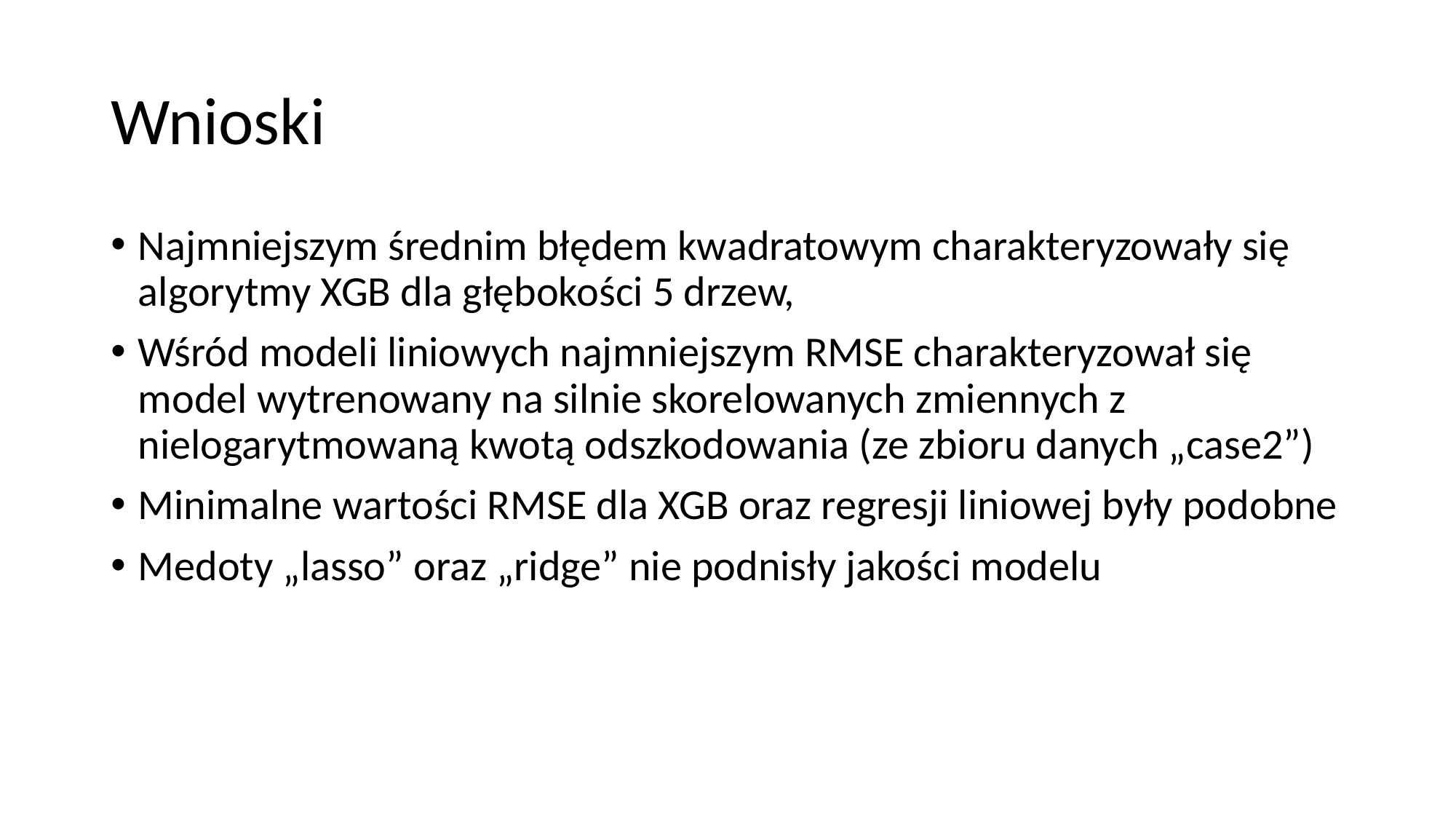

# Wnioski
Najmniejszym średnim błędem kwadratowym charakteryzowały się algorytmy XGB dla głębokości 5 drzew,
Wśród modeli liniowych najmniejszym RMSE charakteryzował się model wytrenowany na silnie skorelowanych zmiennych z nielogarytmowaną kwotą odszkodowania (ze zbioru danych „case2”)
Minimalne wartości RMSE dla XGB oraz regresji liniowej były podobne
Medoty „lasso” oraz „ridge” nie podnisły jakości modelu